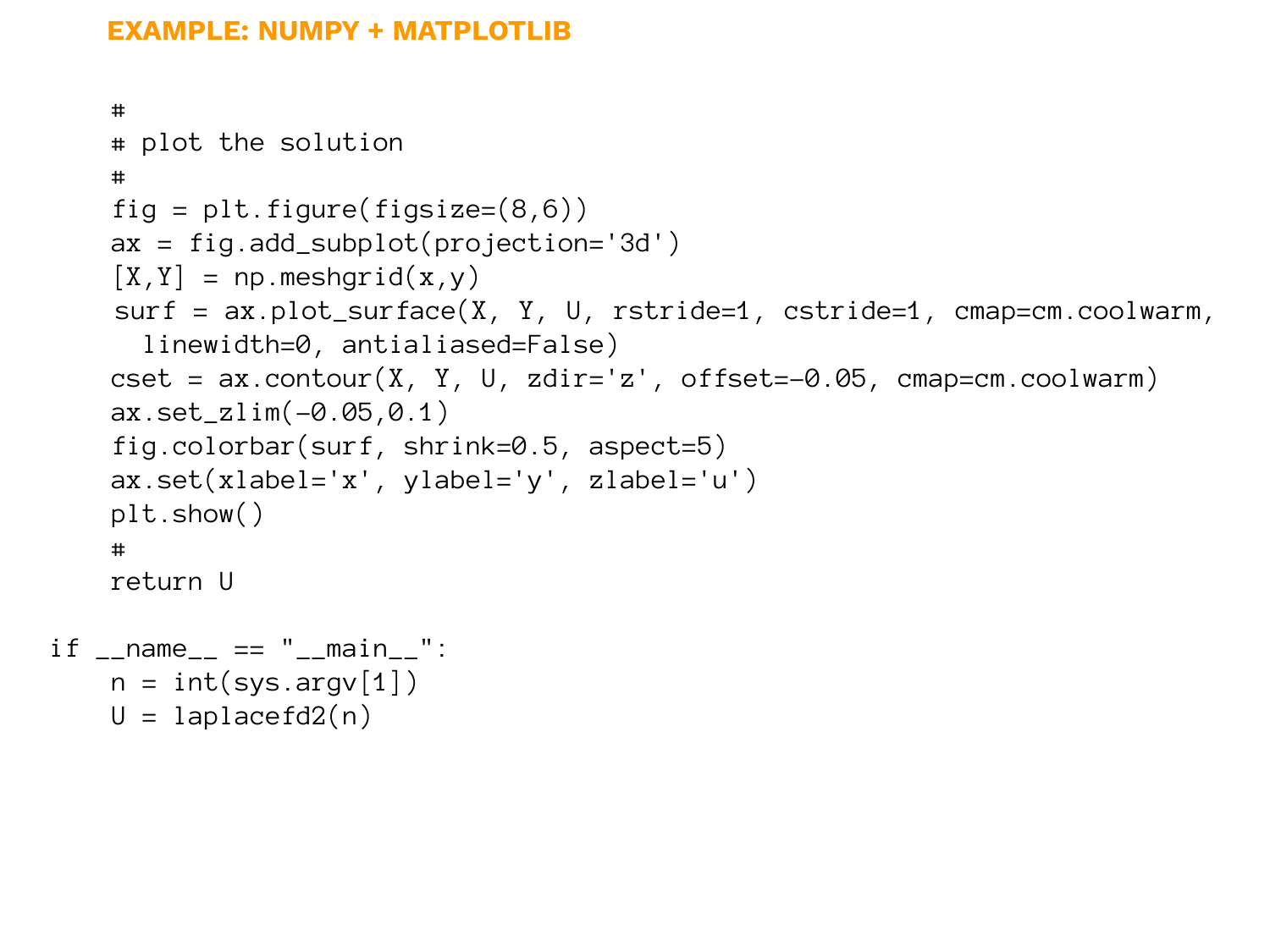

EXAMPLE: NUMPY + MATPLOTLIB
    #
    # plot the solution
    #
    fig = plt.figure(figsize=(8,6))
    ax = fig.add_subplot(projection='3d')
    [X,Y] = np.meshgrid(x,y)
    surf = ax.plot_surface(X, Y, U, rstride=1, cstride=1, cmap=cm.coolwarm,
      linewidth=0, antialiased=False)
    cset = ax.contour(X, Y, U, zdir='z', offset=-0.05, cmap=cm.coolwarm)
    ax.set_zlim(-0.05,0.1)
    fig.colorbar(surf, shrink=0.5, aspect=5)
    ax.set(xlabel='x', ylabel='y', zlabel='u')
    plt.show()
    #
    return U

if __name__ == "__main__":
    n = int(sys.argv[1])
    U = laplacefd2(n)